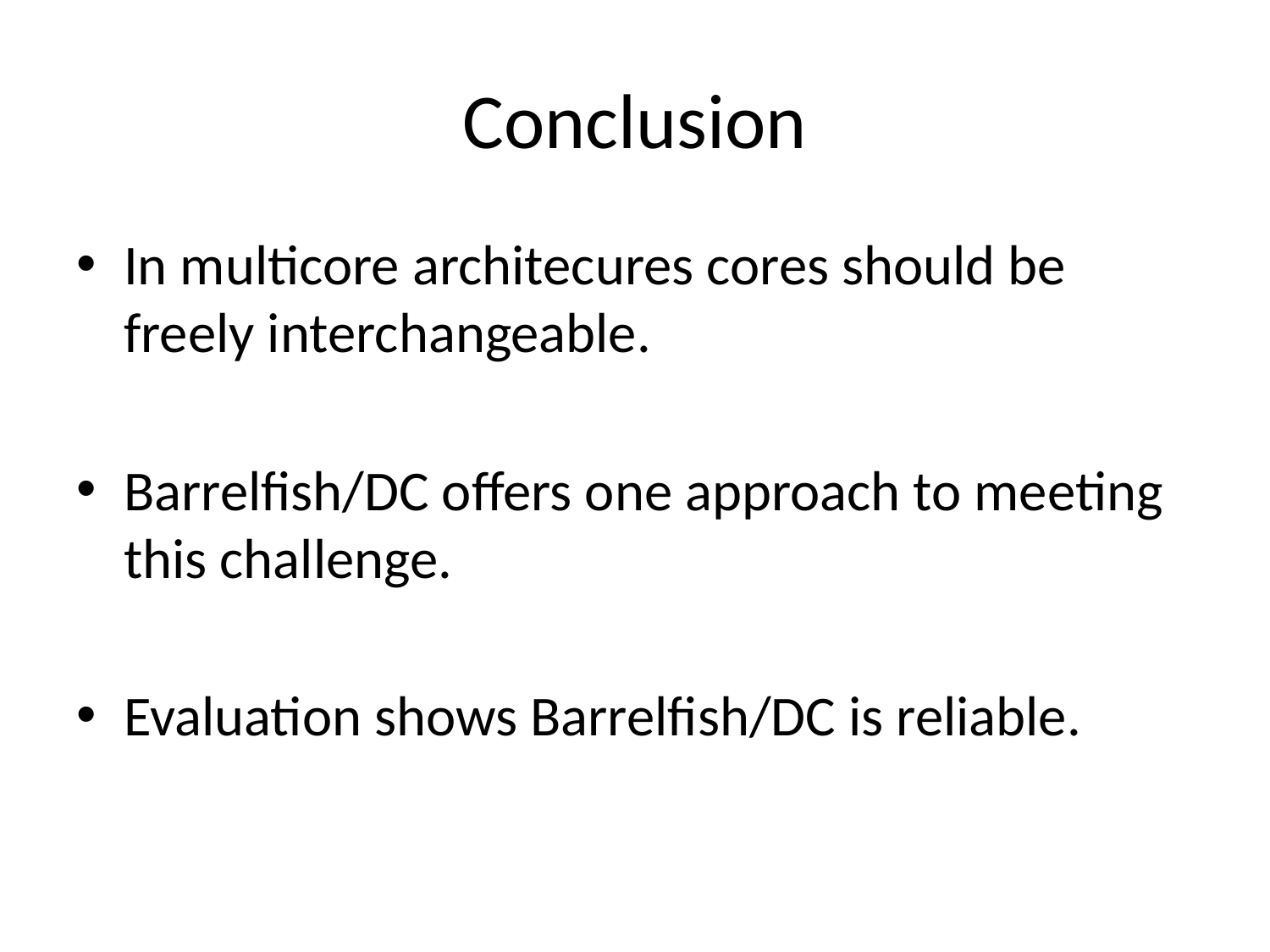

# Conclusion
In multicore architecures cores should be freely interchangeable.

Barrelfish/DC offers one approach to meeting this challenge.

Evaluation shows Barrelfish/DC is reliable.